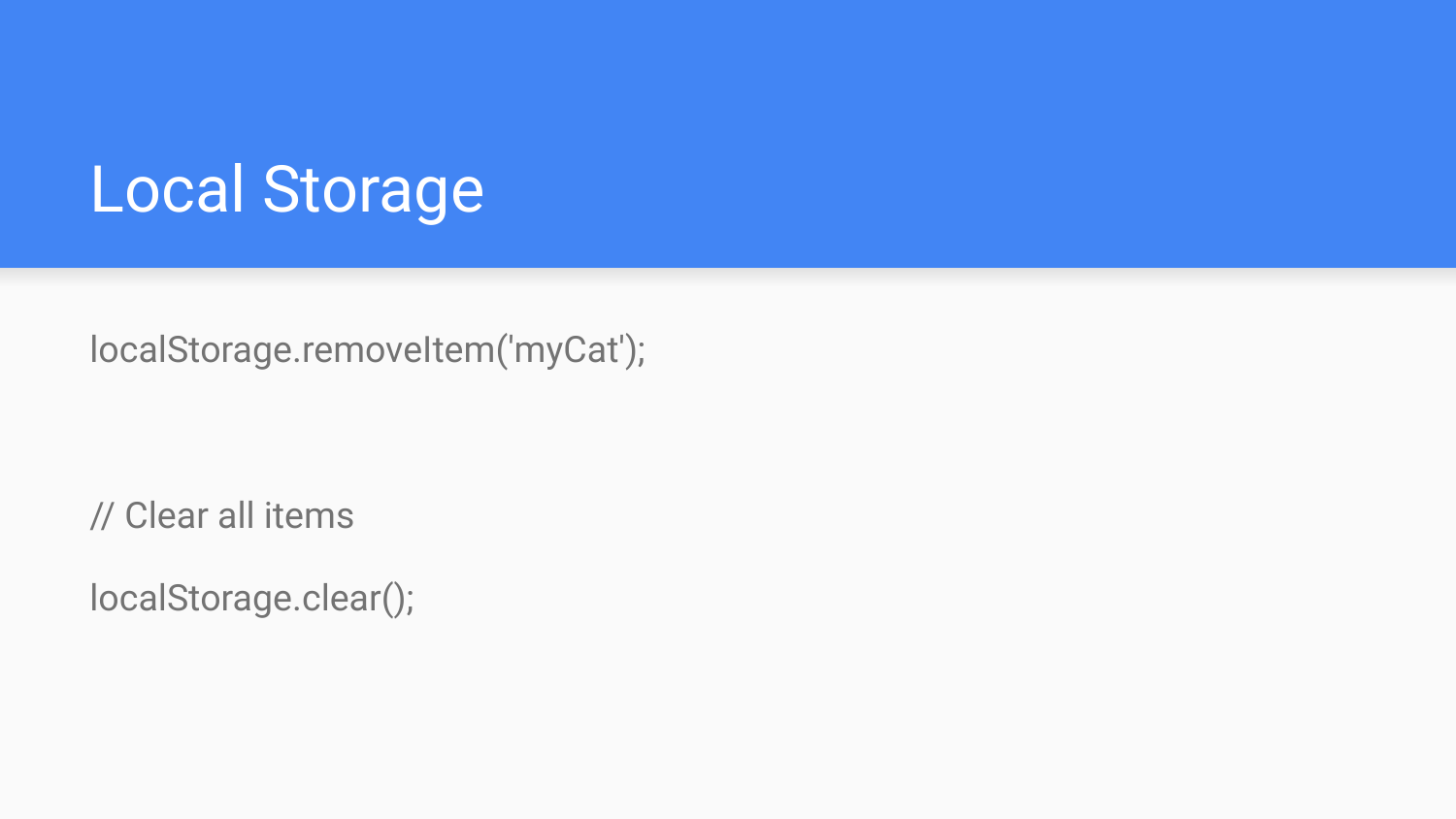

# Local Storage
localStorage.removeItem('myCat');

// Clear all items
localStorage.clear();